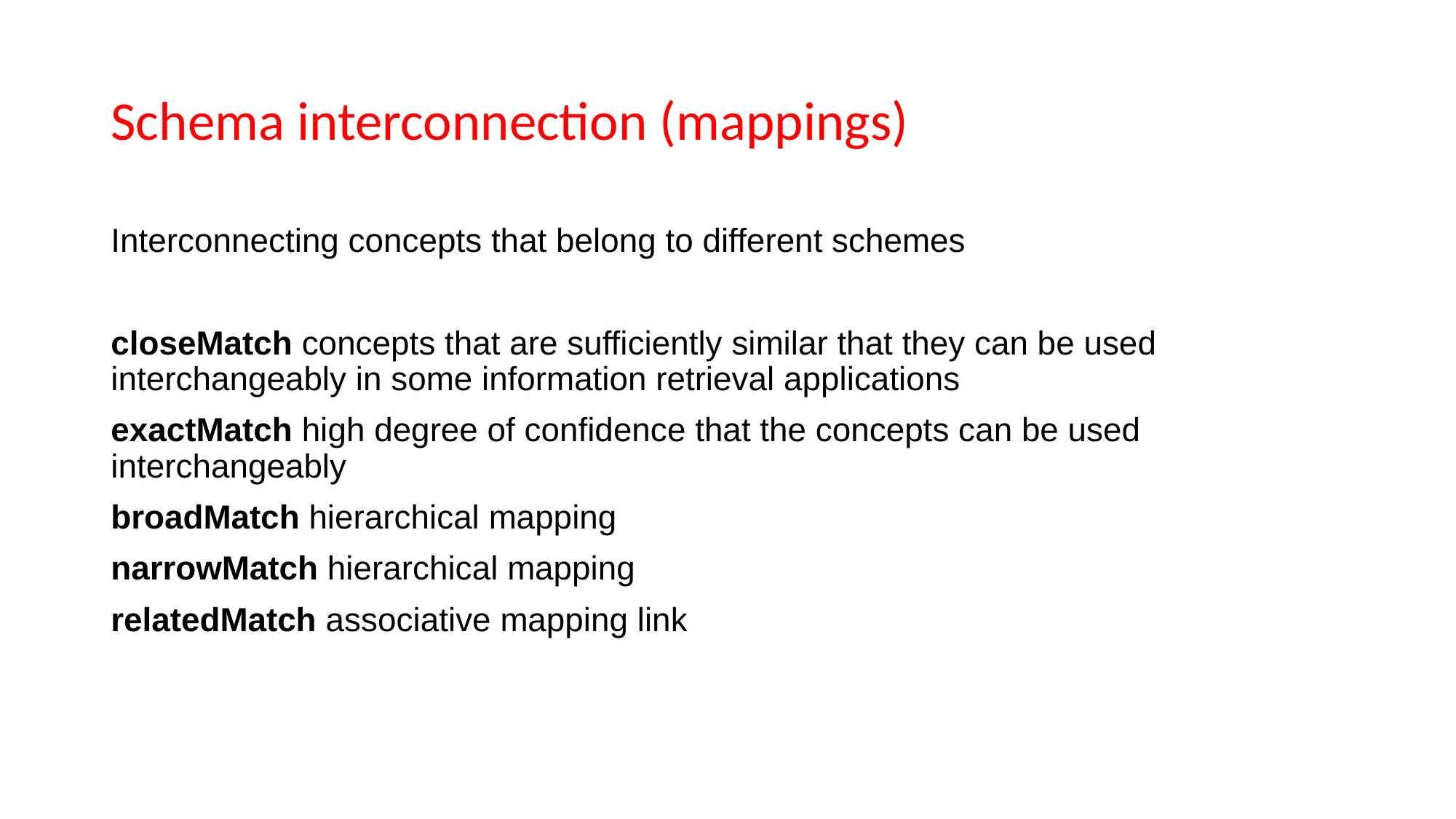

# Schema interconnection (mappings)
Interconnecting concepts that belong to different schemes

closeMatch concepts that are sufficiently similar that they can be used interchangeably in some information retrieval applications
exactMatch high degree of confidence that the concepts can be used interchangeably
broadMatch hierarchical mapping
narrowMatch hierarchical mapping
relatedMatch associative mapping link